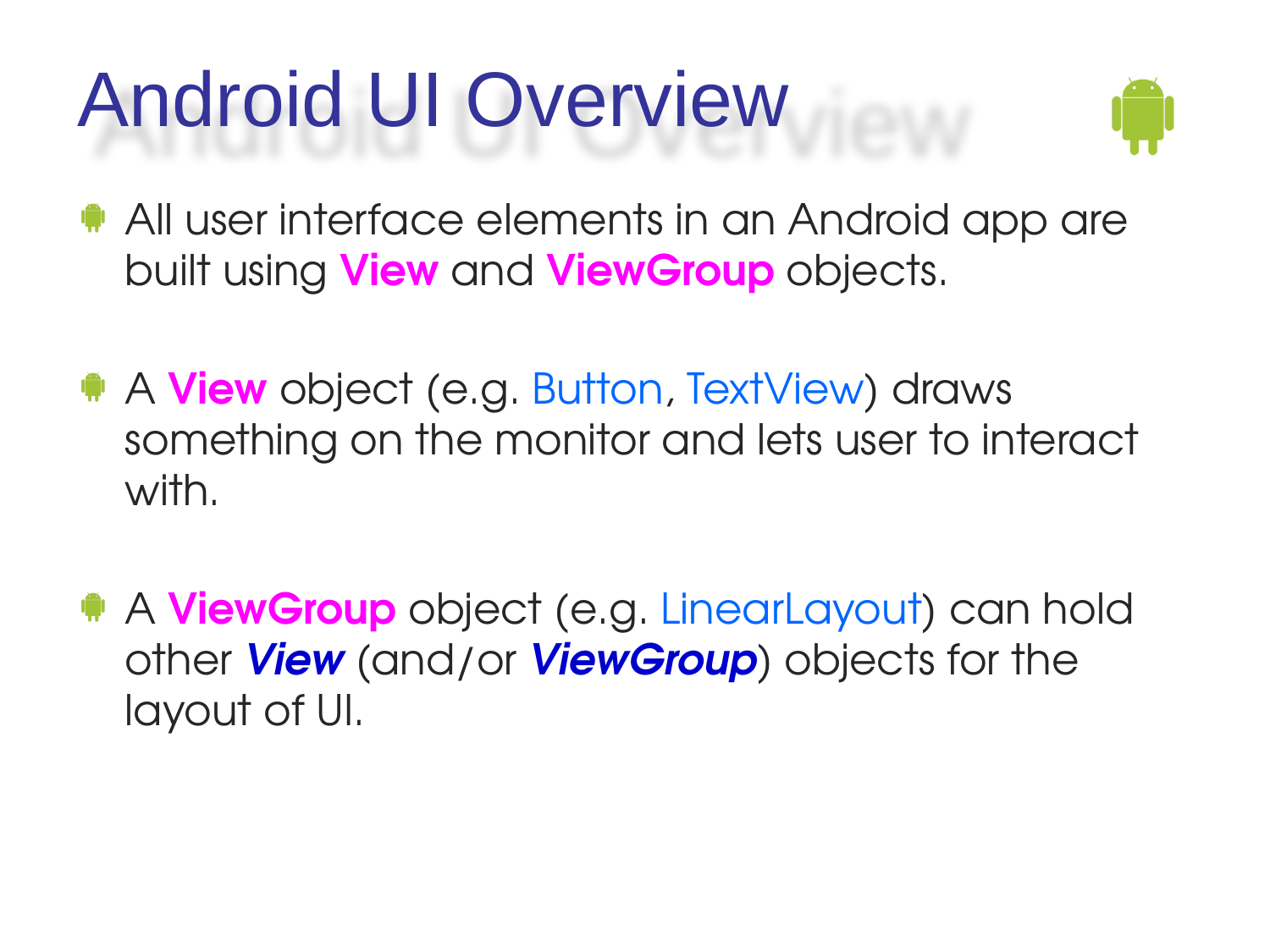

# Android UI Overview
All user interface elements in an Android app are built using View and ViewGroup objects.

A View object (e.g. Button, TextView) draws something on the monitor and lets user to interact with.

A ViewGroup object (e.g. LinearLayout) can hold other View (and/or ViewGroup) objects for the layout of UI.